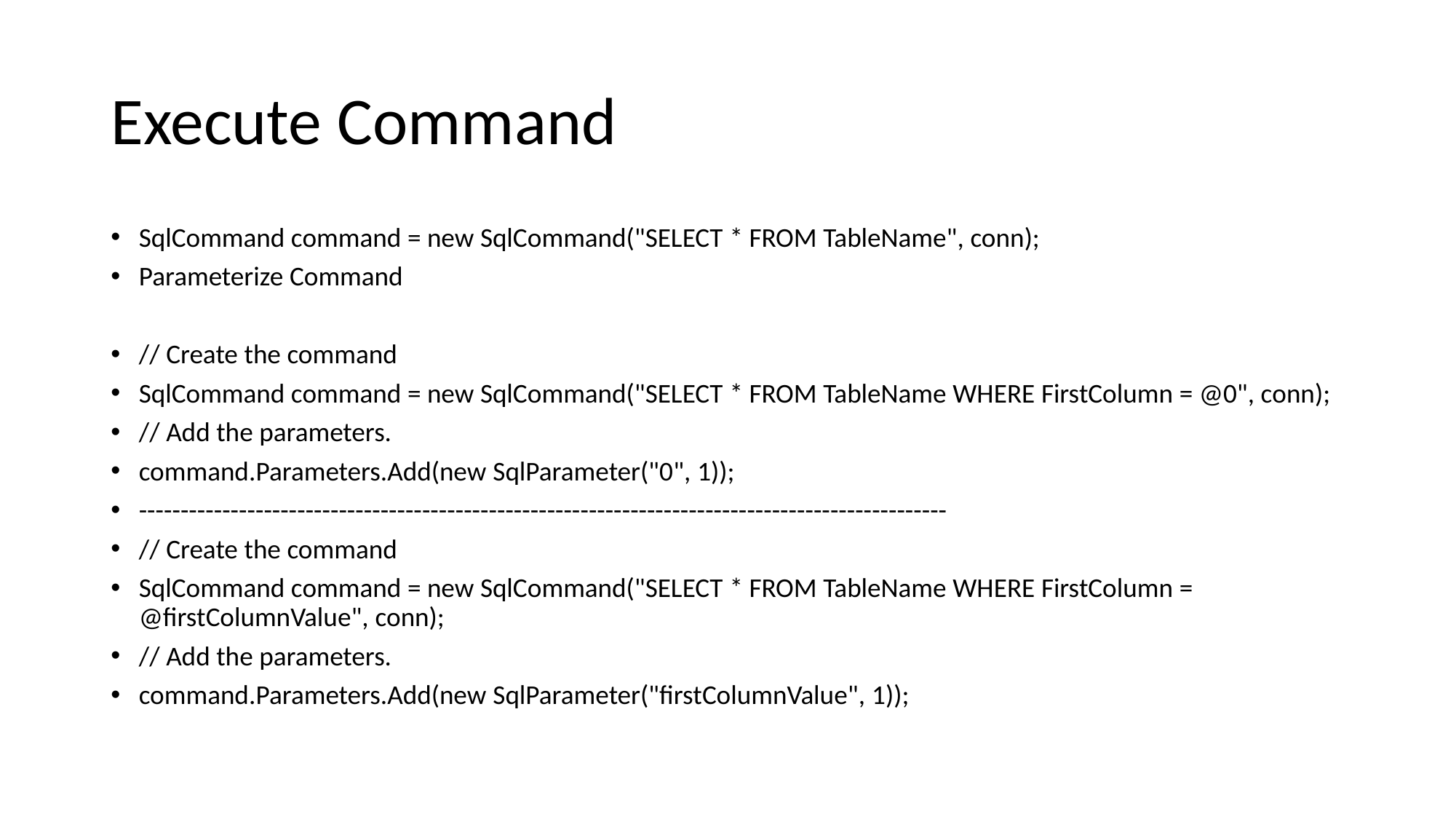

# Execute Command
SqlCommand command = new SqlCommand("SELECT * FROM TableName", conn);
Parameterize Command

// Create the command
SqlCommand command = new SqlCommand("SELECT * FROM TableName WHERE FirstColumn = @0", conn);
// Add the parameters.
command.Parameters.Add(new SqlParameter("0", 1));
-------------------------------------------------------------------------------------------------
// Create the command
SqlCommand command = new SqlCommand("SELECT * FROM TableName WHERE FirstColumn = @firstColumnValue", conn);
// Add the parameters.
command.Parameters.Add(new SqlParameter("firstColumnValue", 1));